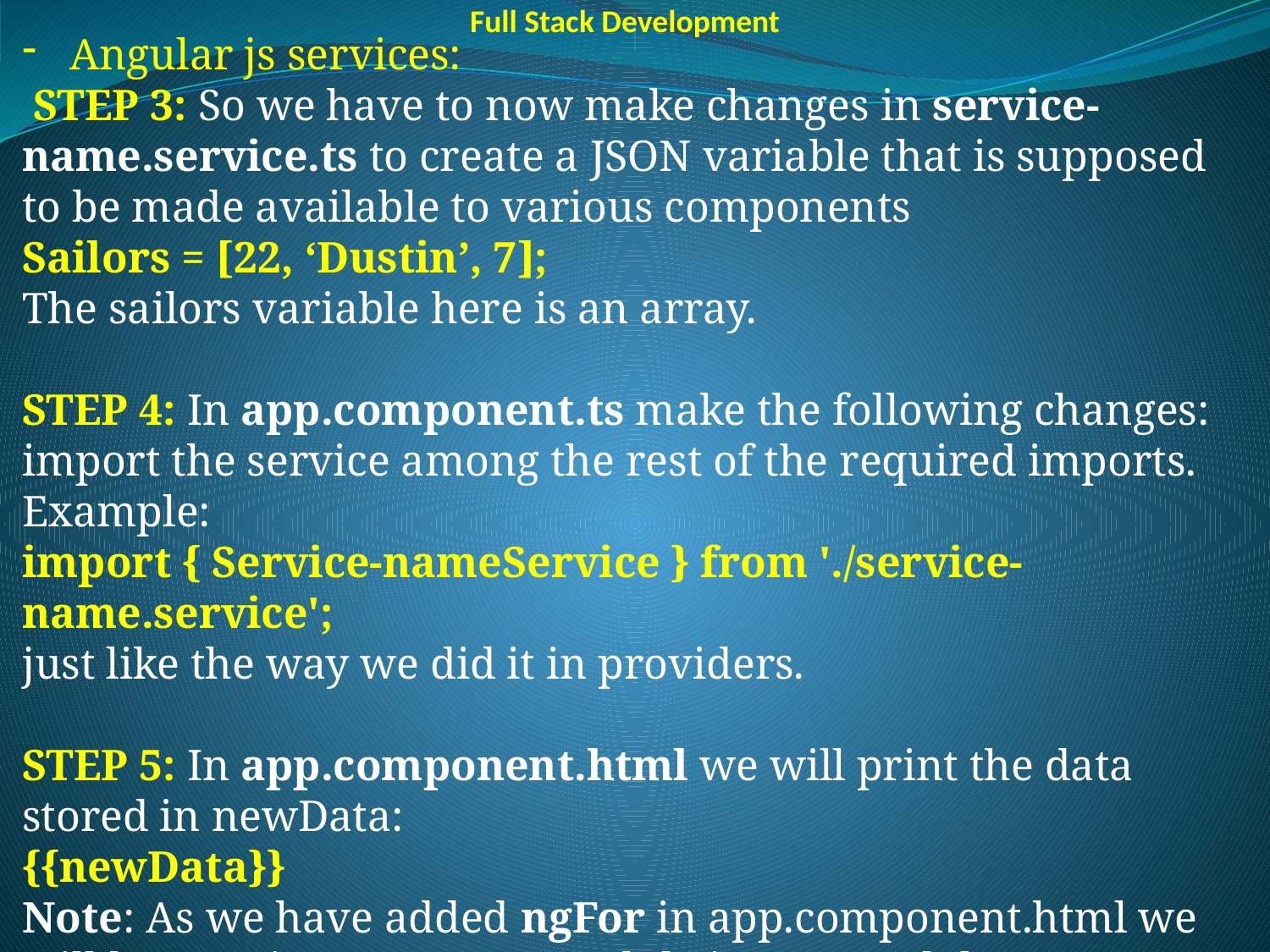

Full Stack Development

Angular js services:
 STEP 3: So we have to now make changes in service-name.service.ts to create a JSON variable that is supposed to be made available to various components
Sailors = [22, ‘Dustin’, 7];
The sailors variable here is an array.

STEP 4: In app.component.ts make the following changes:
import the service among the rest of the required imports. Example:
import { Service-nameService } from './service-name.service';
just like the way we did it in providers.

STEP 5: In app.component.html we will print the data stored in newData:
{{newData}}
Note: As we have added ngFor in app.component.html we will have to import FormsModule in app.module.ts